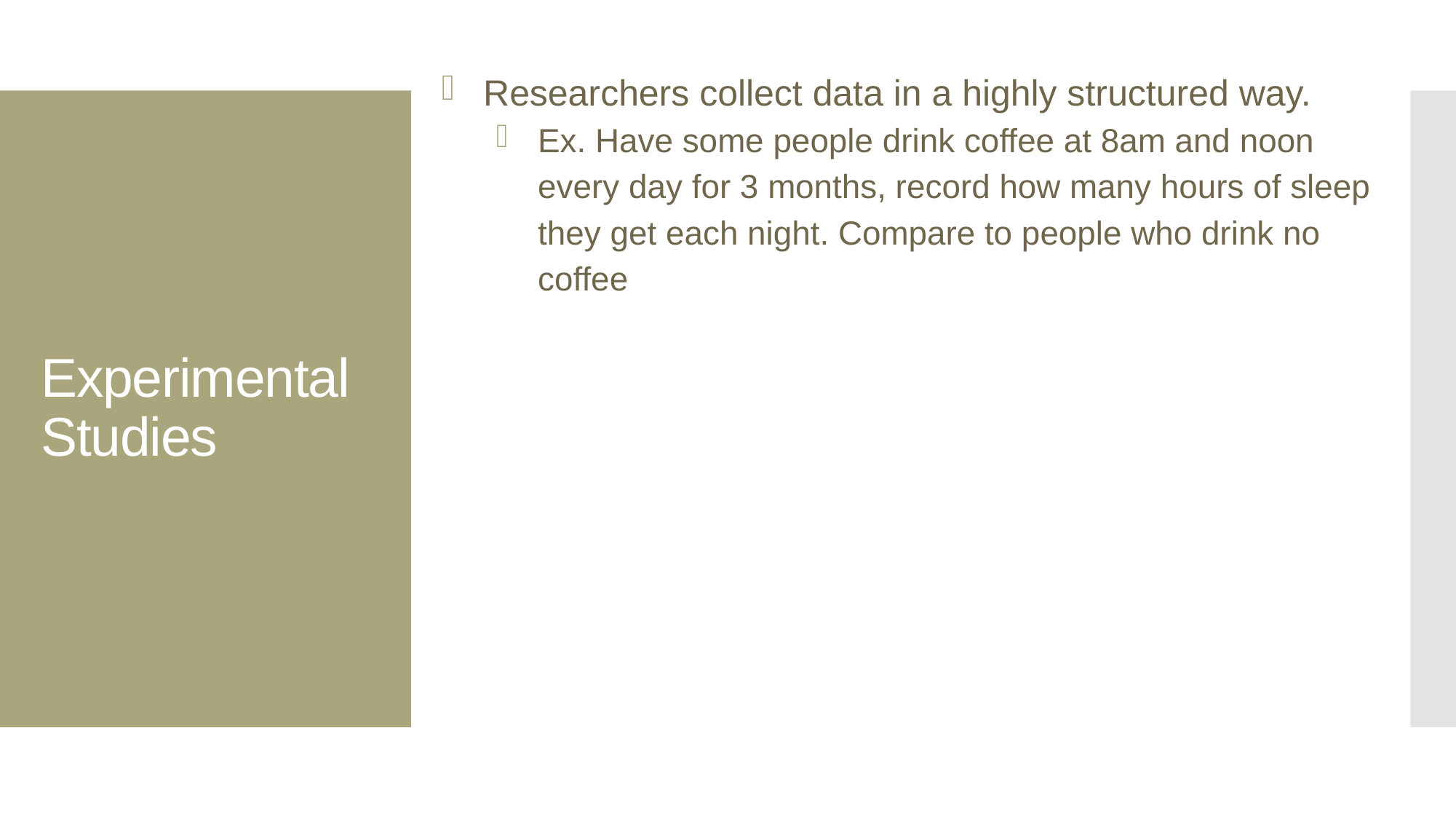

Researchers collect data in a highly structured way.
Ex. Have some people drink coffee at 8am and noon every day for 3 months, record how many hours of sleep they get each night. Compare to people who drink no coffee

Experimental Studies